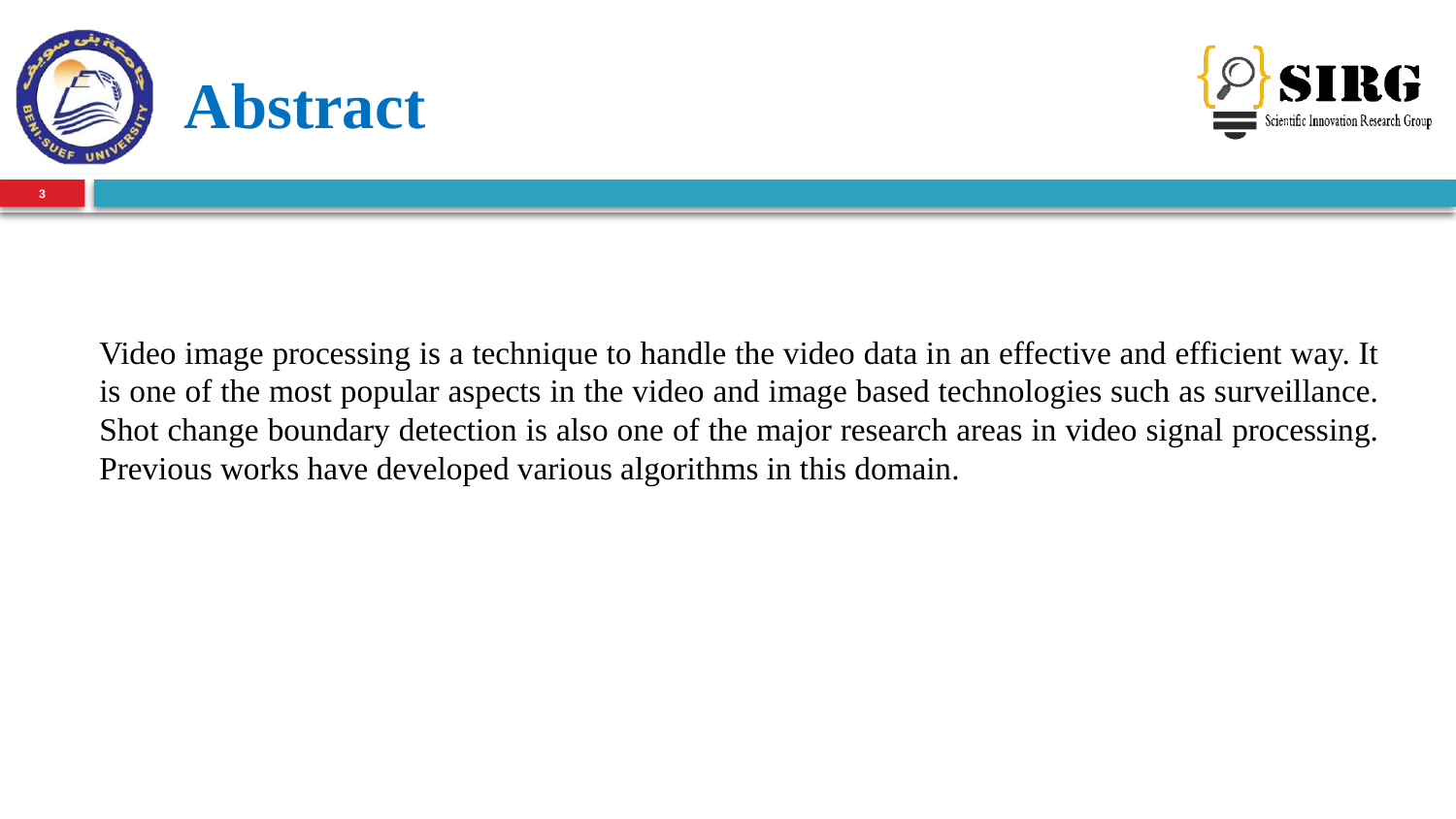

Abstract
3
Video image processing is a technique to handle the video data in an effective and efficient way. It is one of the most popular aspects in the video and image based technologies such as surveillance. Shot change boundary detection is also one of the major research areas in video signal processing. Previous works have developed various algorithms in this domain.